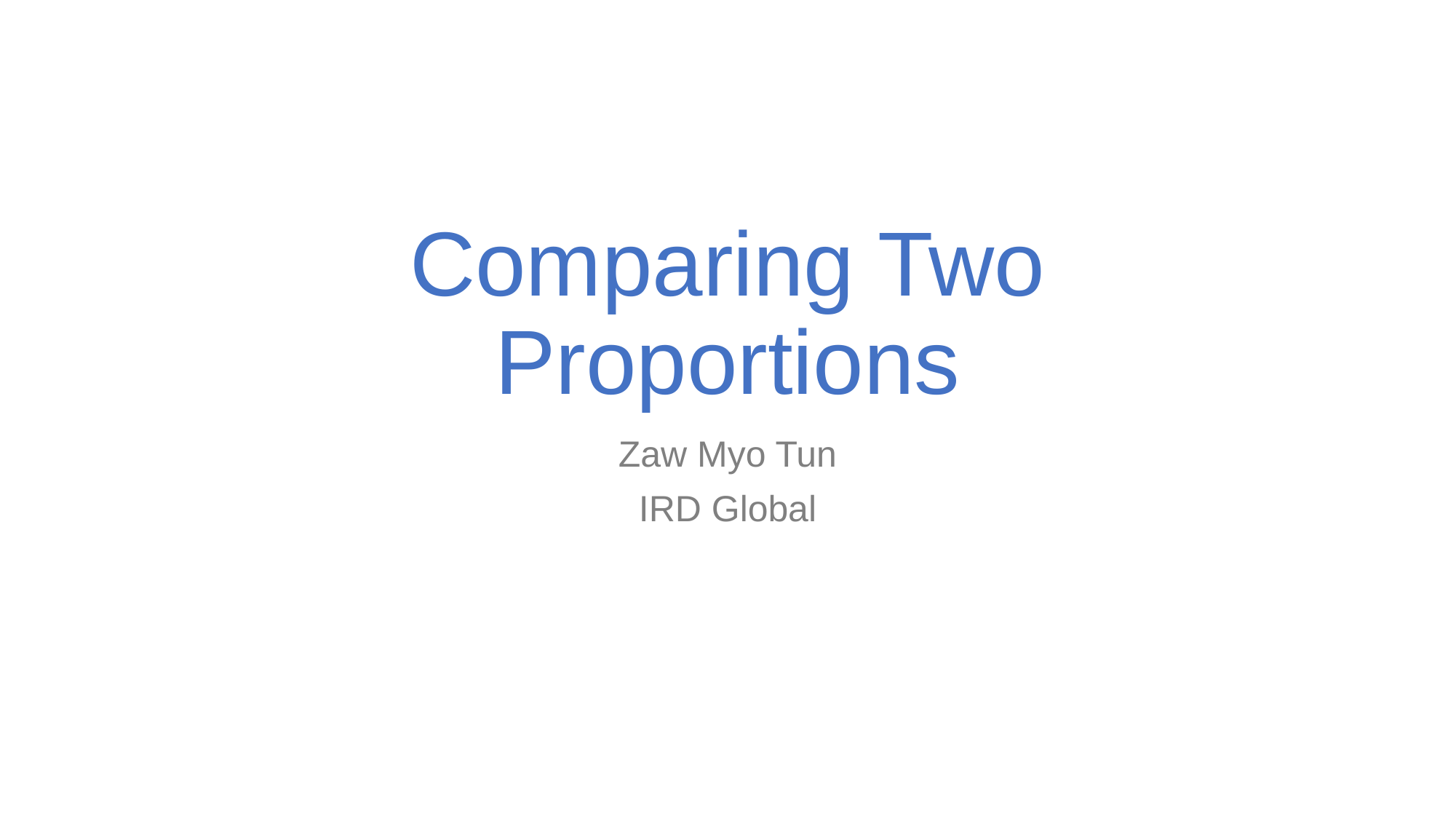

# Comparing Two Proportions
Zaw Myo Tun
IRD Global